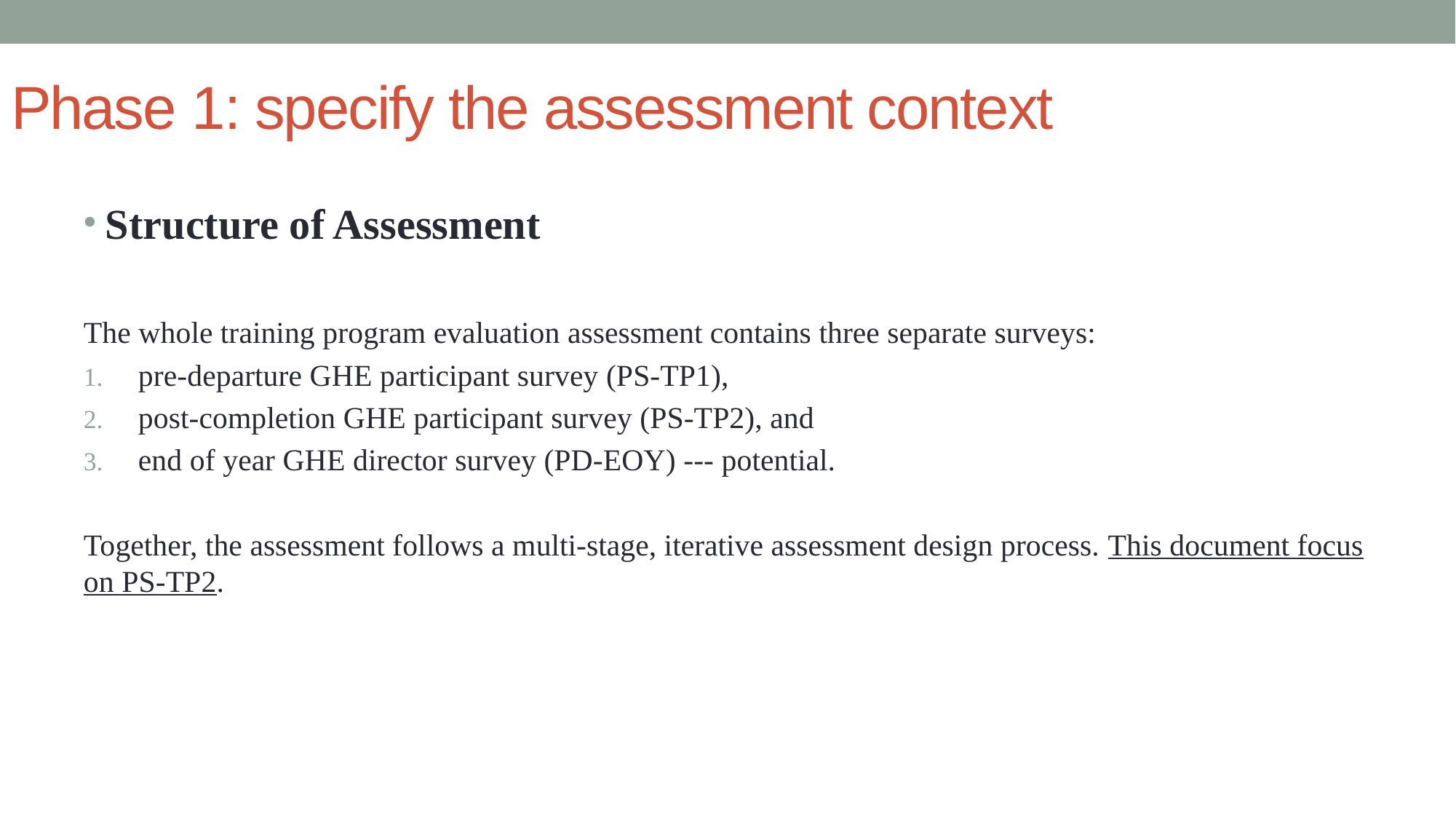

# Phase 1: specify the assessment context
Structure of Assessment

The whole training program evaluation assessment contains three separate surveys:
pre-departure GHE participant survey (PS-TP1),
post-completion GHE participant survey (PS-TP2), and
end of year GHE director survey (PD-EOY) --- potential.

Together, the assessment follows a multi-stage, iterative assessment design process. This document focus on PS-TP2.